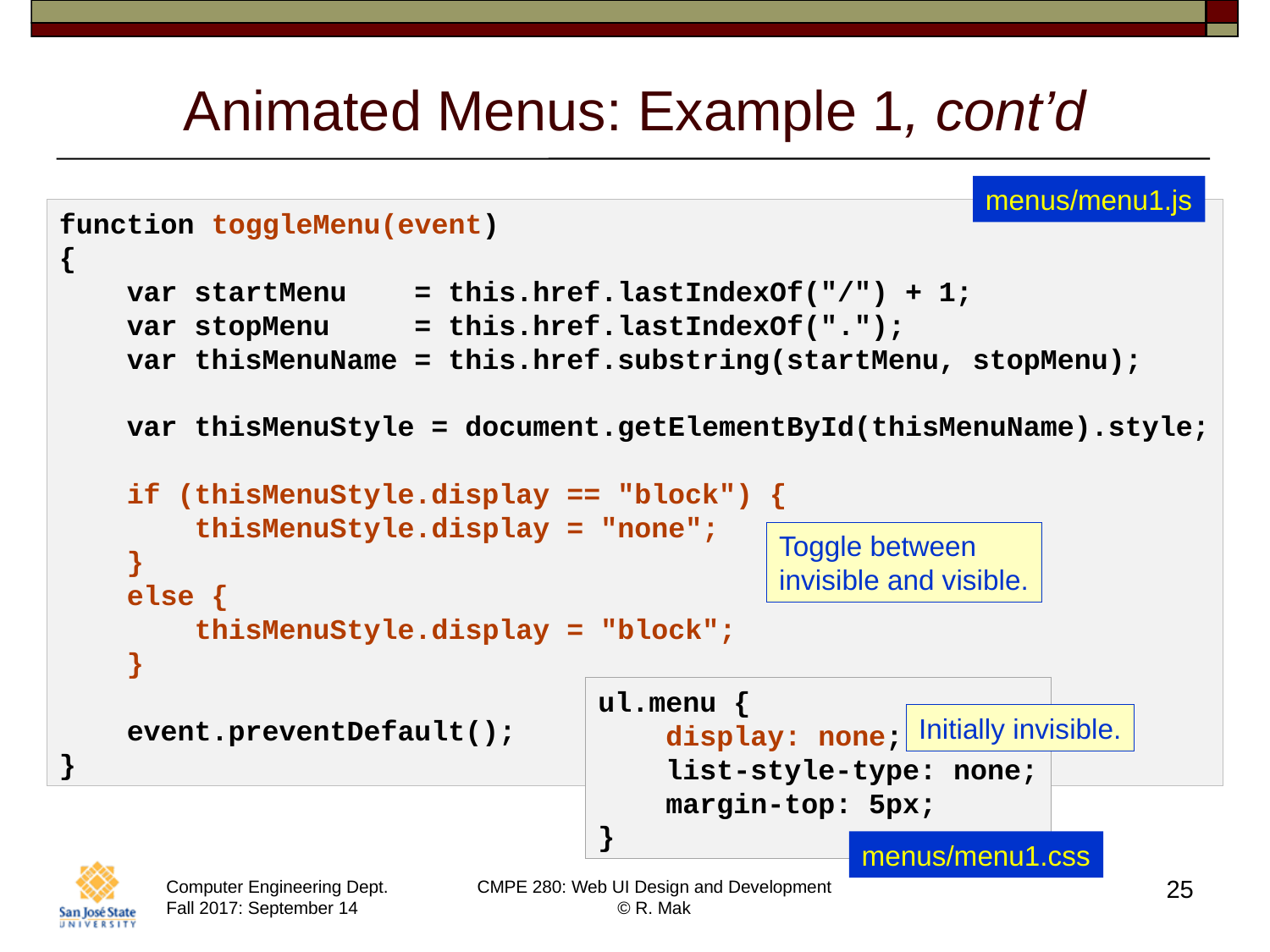

# Animated Menus: Example 1, cont’d
menus/menu1.js
function toggleMenu(event)
{
    var startMenu    = this.href.lastIndexOf("/") + 1;
    var stopMenu     = this.href.lastIndexOf(".");
    var thisMenuName = this.href.substring(startMenu, stopMenu);

    var thisMenuStyle = document.getElementById(thisMenuName).style;

    if (thisMenuStyle.display == "block") {
        thisMenuStyle.display = "none";
    }
    else {
        thisMenuStyle.display = "block";
    }

    event.preventDefault();
}
Toggle between
invisible and visible.
ul.menu {
    display: none;
    list-style-type: none;
    margin-top: 5px;
}
Initially invisible.
menus/menu1.css
25